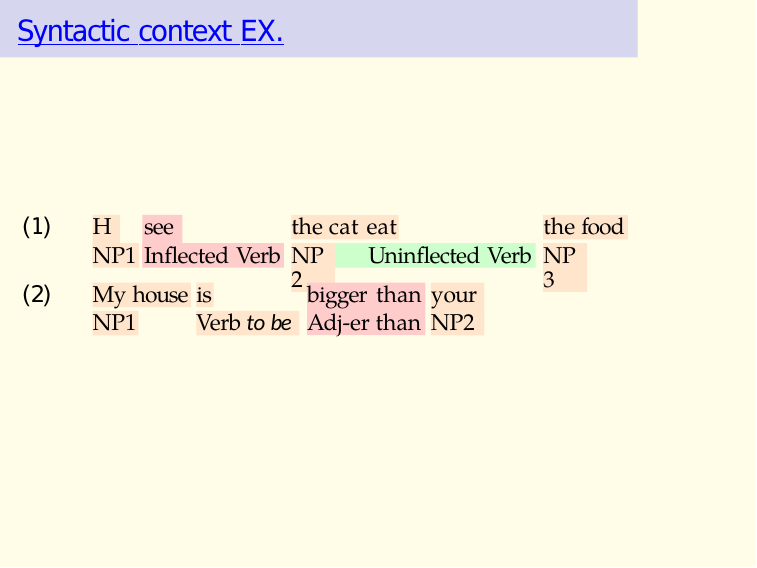

# Syntactic context EX.
(1)
He
sees
the cat eat
the food
NP1
Inflected Verb
NP2
Uninflected Verb
NP3
(2)
My house
is
bigger than
Adj-er than
yours
NP1
Verb to be
NP2